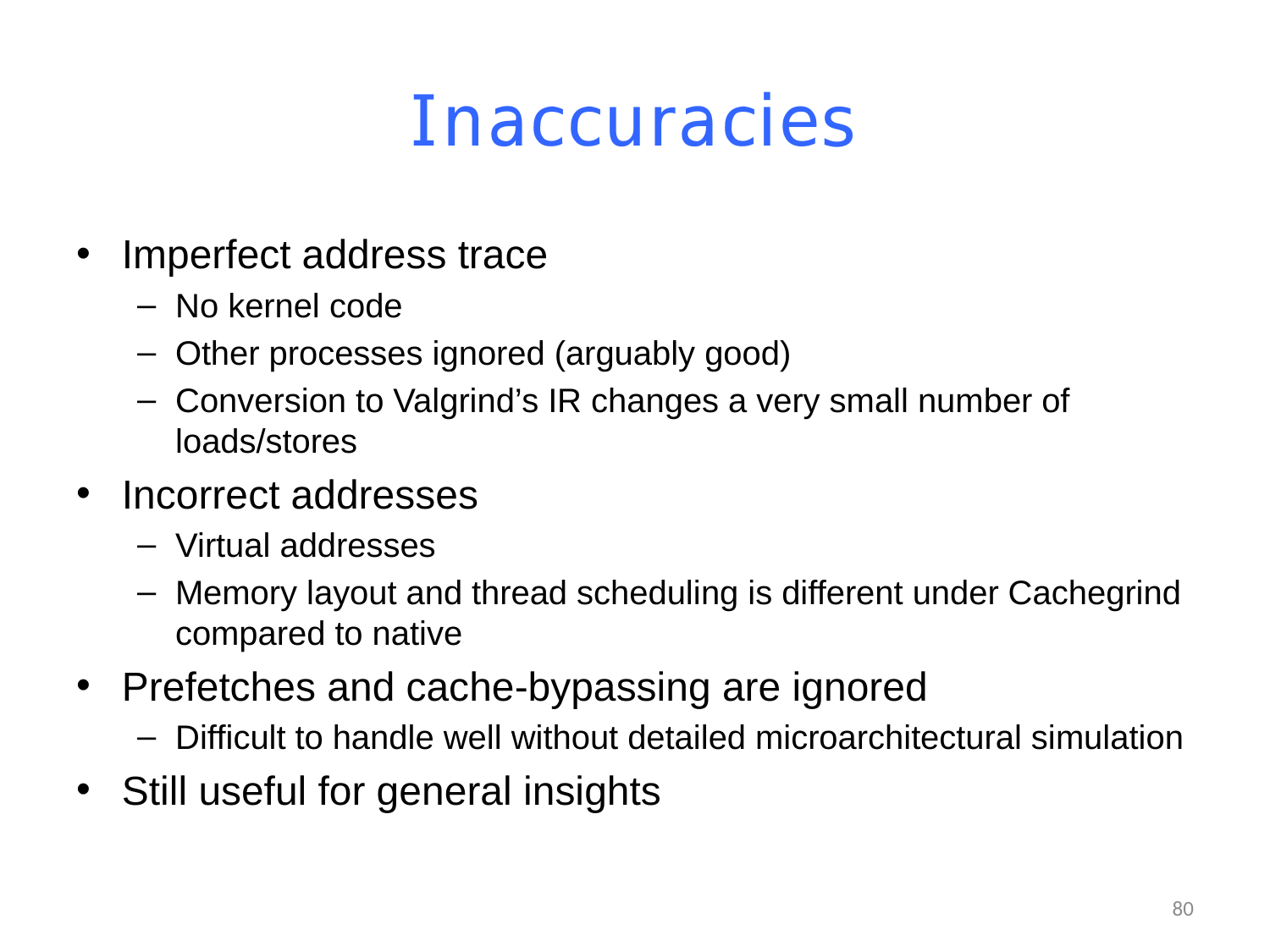

# Inaccuracies
Imperfect address trace
No kernel code
Other processes ignored (arguably good)
Conversion to Valgrind’s IR changes a very small number of loads/stores
Incorrect addresses
Virtual addresses
Memory layout and thread scheduling is different under Cachegrind compared to native
Prefetches and cache-bypassing are ignored
Difficult to handle well without detailed microarchitectural simulation
Still useful for general insights
80